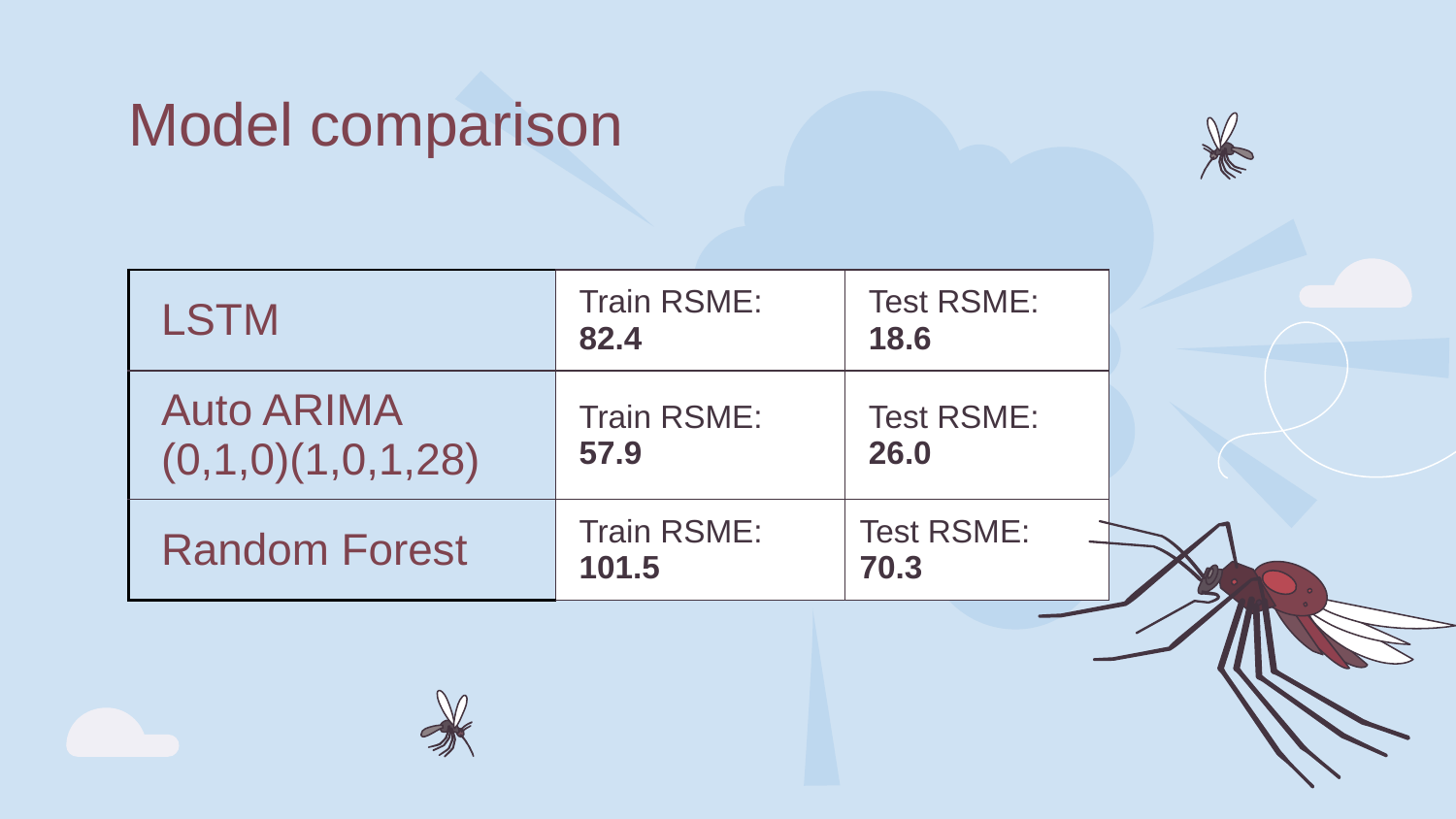

# Model comparison

| LSTM | Train RSME: 82.4 | Test RSME: 18.6 |
| --- | --- | --- |
| Auto ARIMA (0,1,0)(1,0,1,28) | Train RSME: 57.9 | Test RSME: 26.0 |
| Random Forest | Train RSME: 101.5 | Test RSME: 70.3 |